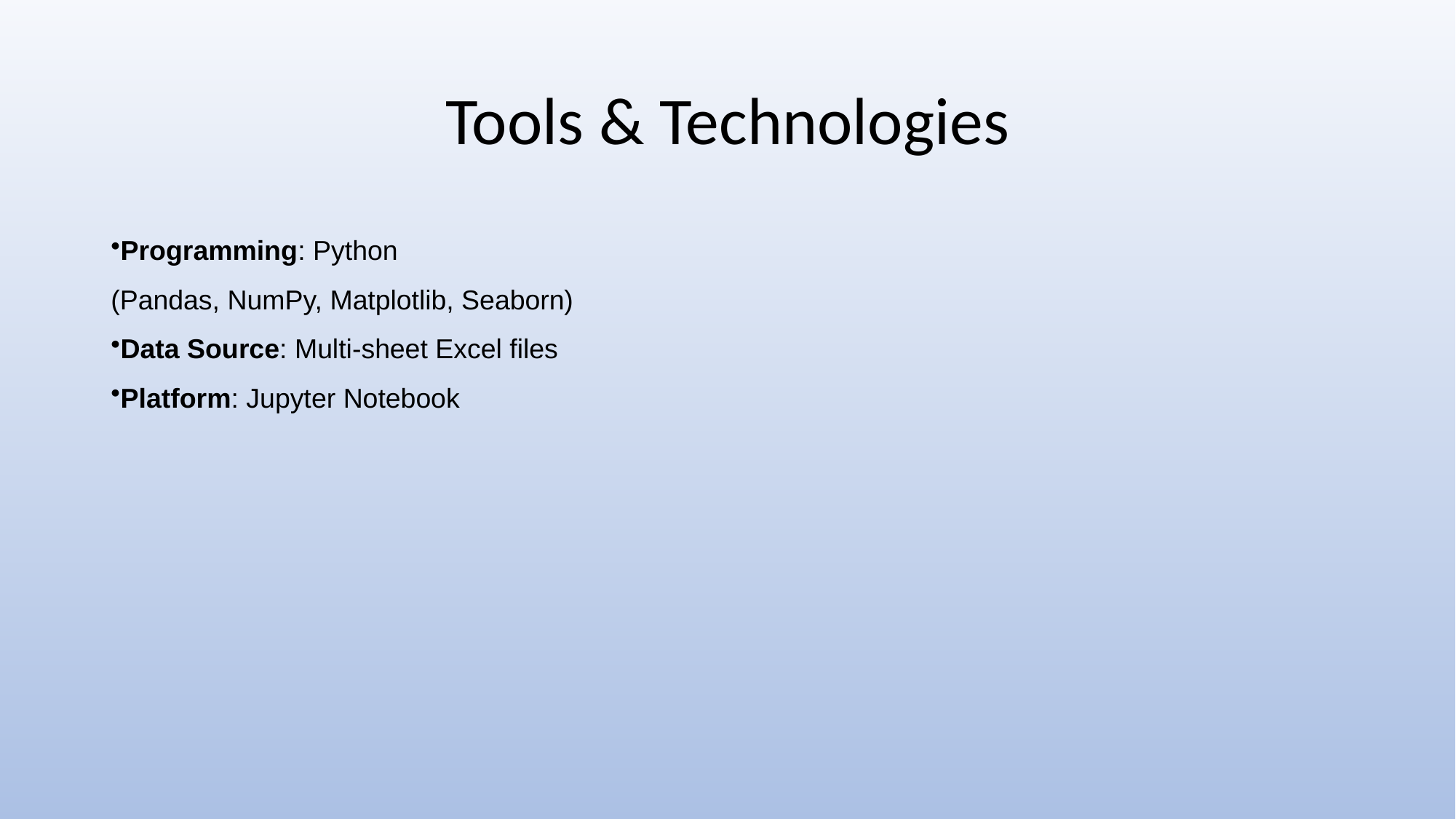

# Tools & Technologies
Programming: Python
(Pandas, NumPy, Matplotlib, Seaborn)
Data Source: Multi-sheet Excel files
Platform: Jupyter Notebook